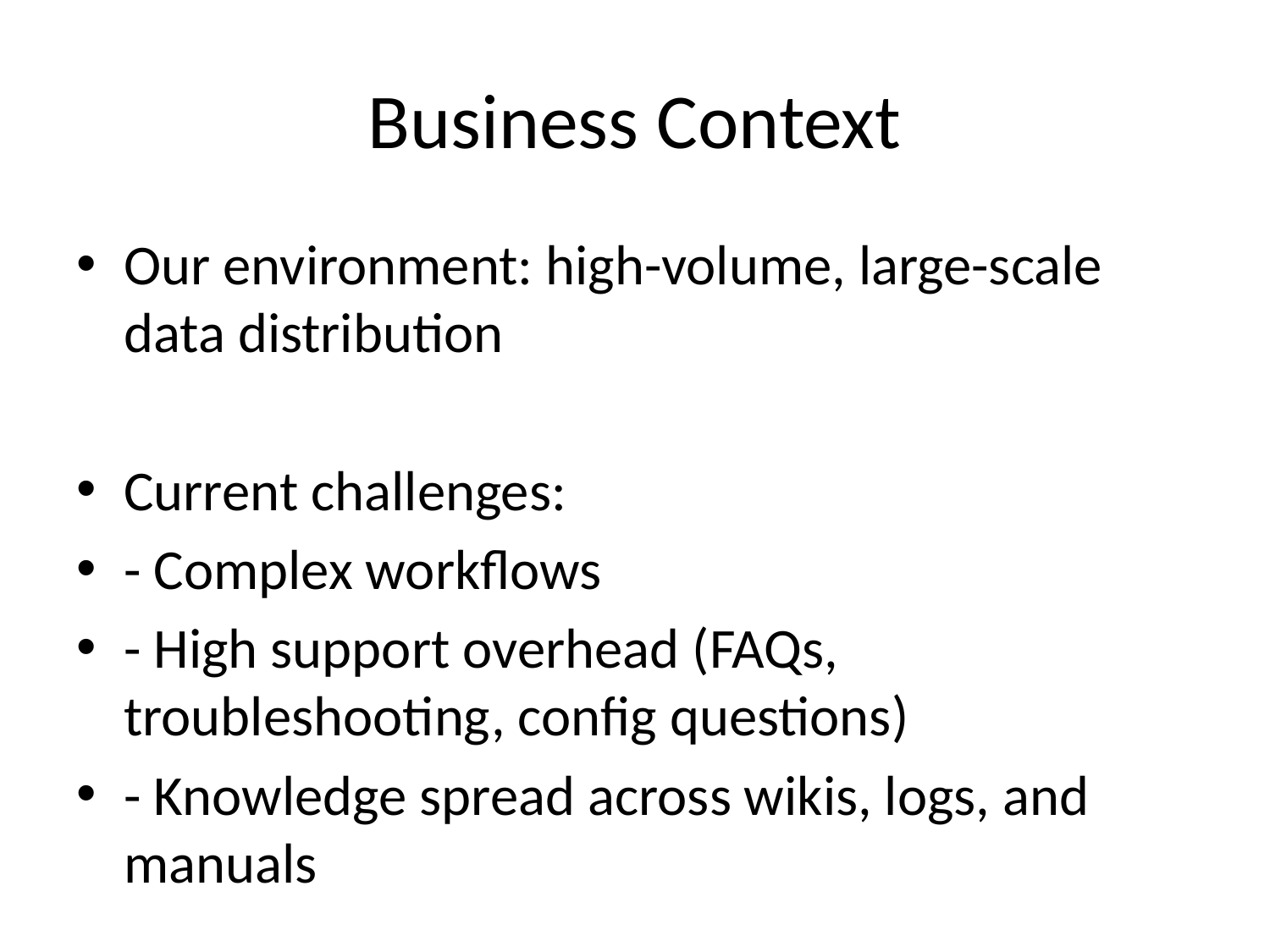

# Business Context
Our environment: high-volume, large-scale data distribution

Current challenges:
- Complex workflows
- High support overhead (FAQs, troubleshooting, config questions)
- Knowledge spread across wikis, logs, and manuals

Goal: automate assistance with an intelligent chatbot